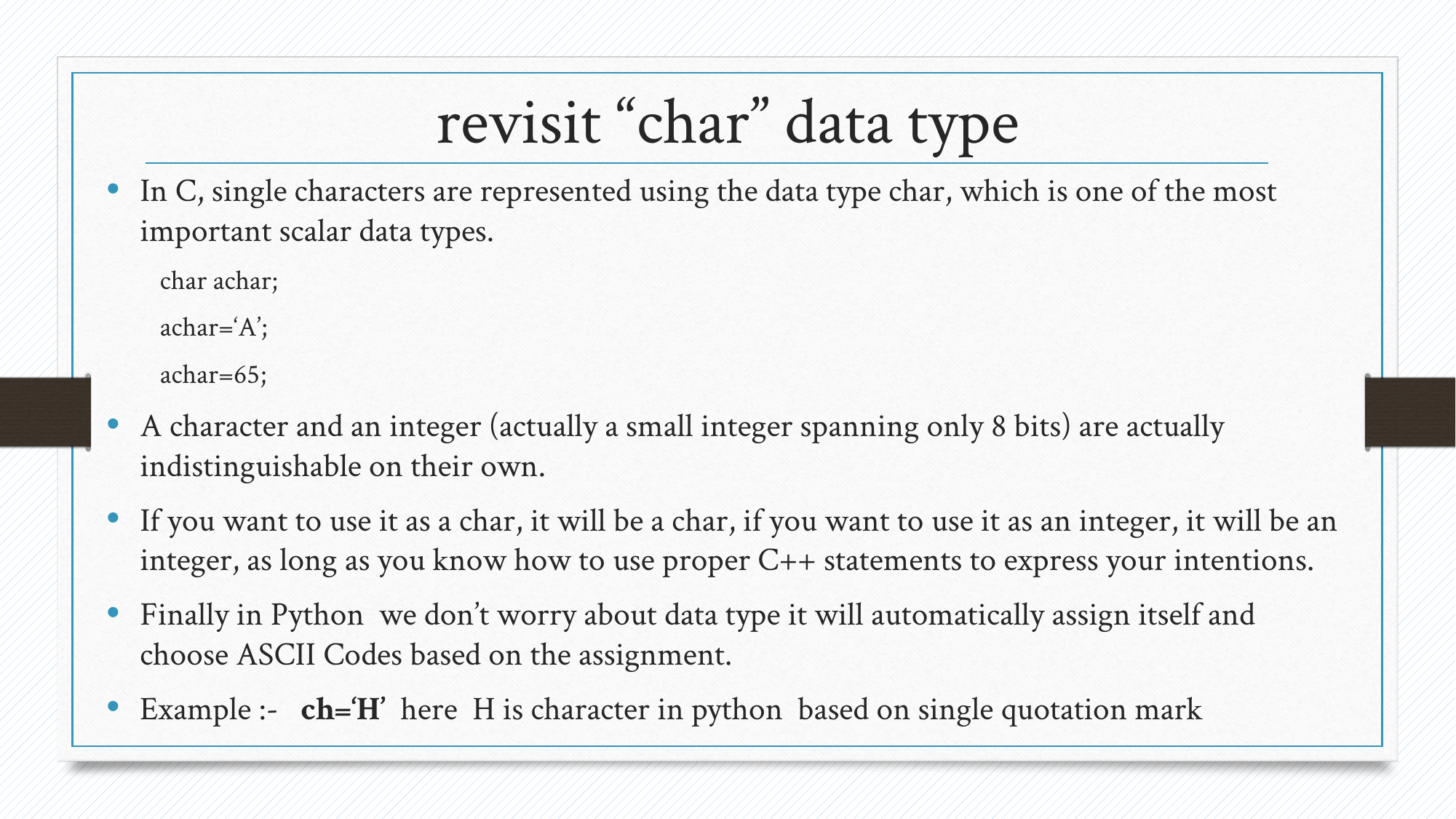

# revisit “char” data type
In C, single characters are represented using the data type char, which is one of the most important scalar data types.
char achar;
achar=‘A’;
achar=65;
A character and an integer (actually a small integer spanning only 8 bits) are actually indistinguishable on their own.
If you want to use it as a char, it will be a char, if you want to use it as an integer, it will be an integer, as long as you know how to use proper C++ statements to express your intentions.
Finally in Python  we don’t worry about data type it will automatically assign itself and choose ASCII Codes based on the assignment.
Example :-   ch=‘H’  here  H is character in python  based on single quotation mark